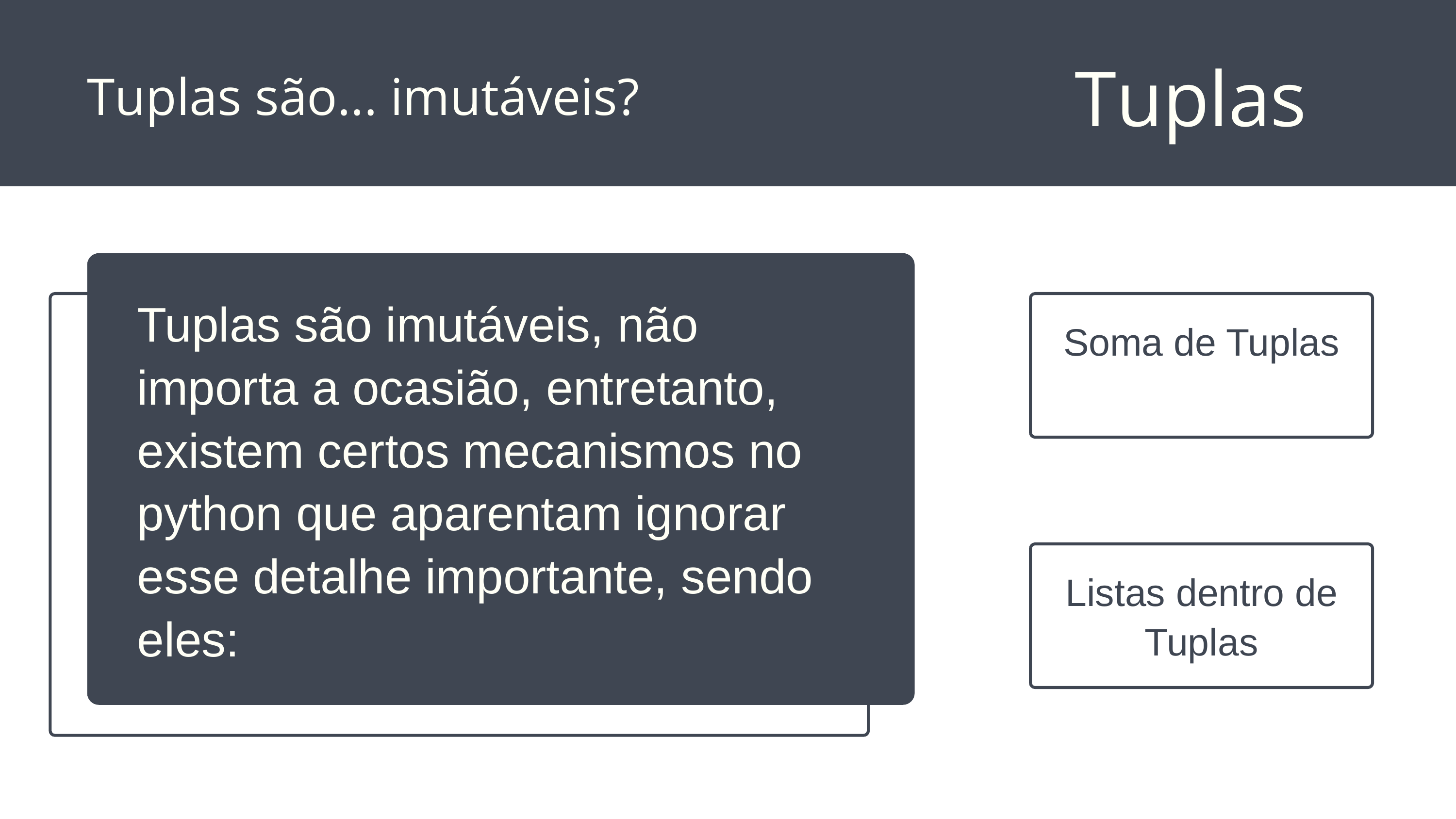

Tuplas
Tuplas são... imutáveis?

Tuplas são imutáveis, não importa a ocasião, entretanto, existem certos mecanismos no python que aparentam ignorar esse detalhe importante, sendo eles:

Soma de Tuplas

Listas dentro de Tuplas